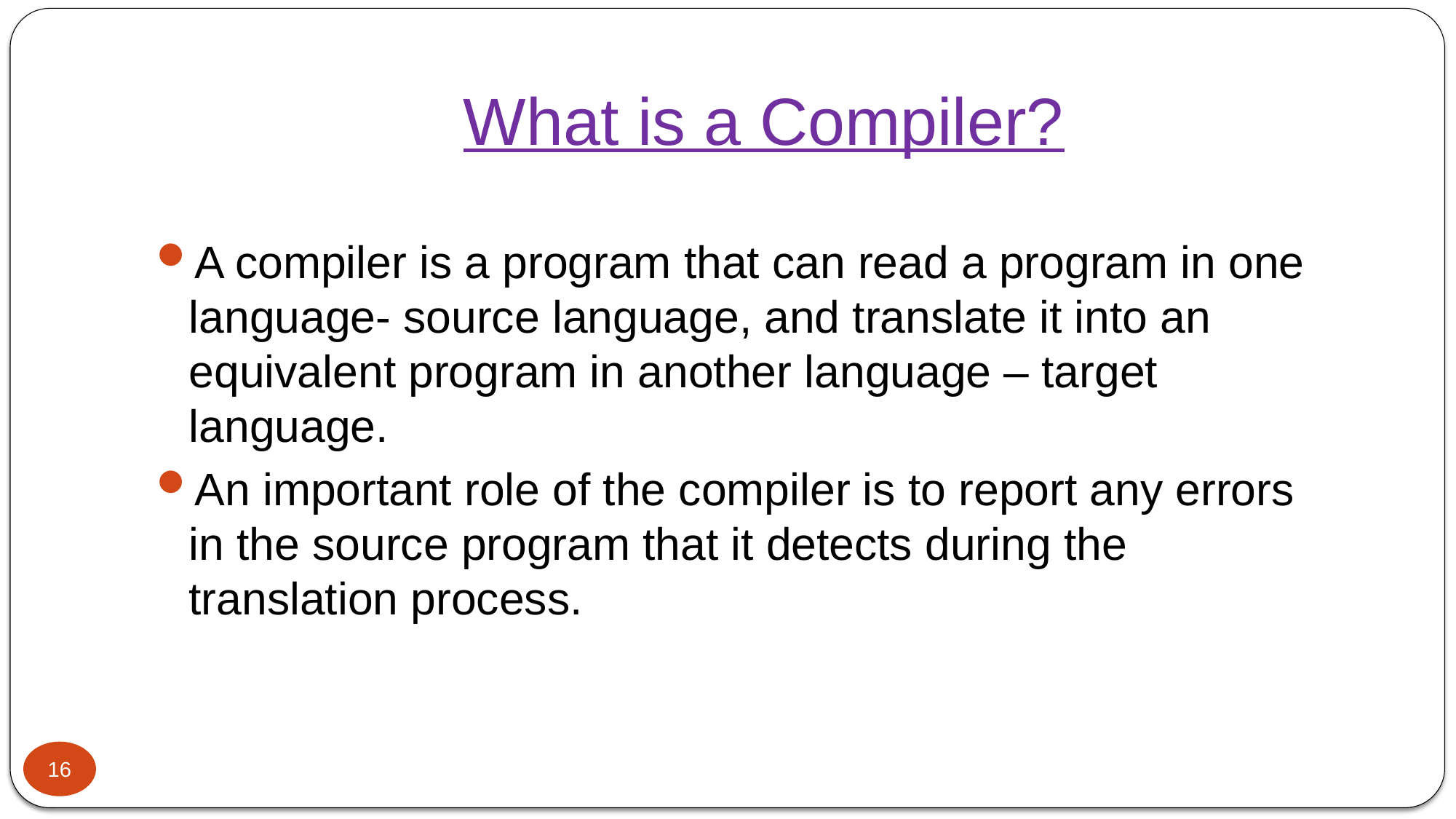

# What is a Compiler?
A compiler is a program that can read a program in one language- source language, and translate it into an equivalent program in another language – target language.
An important role of the compiler is to report any errors in the source program that it detects during the translation process.
16